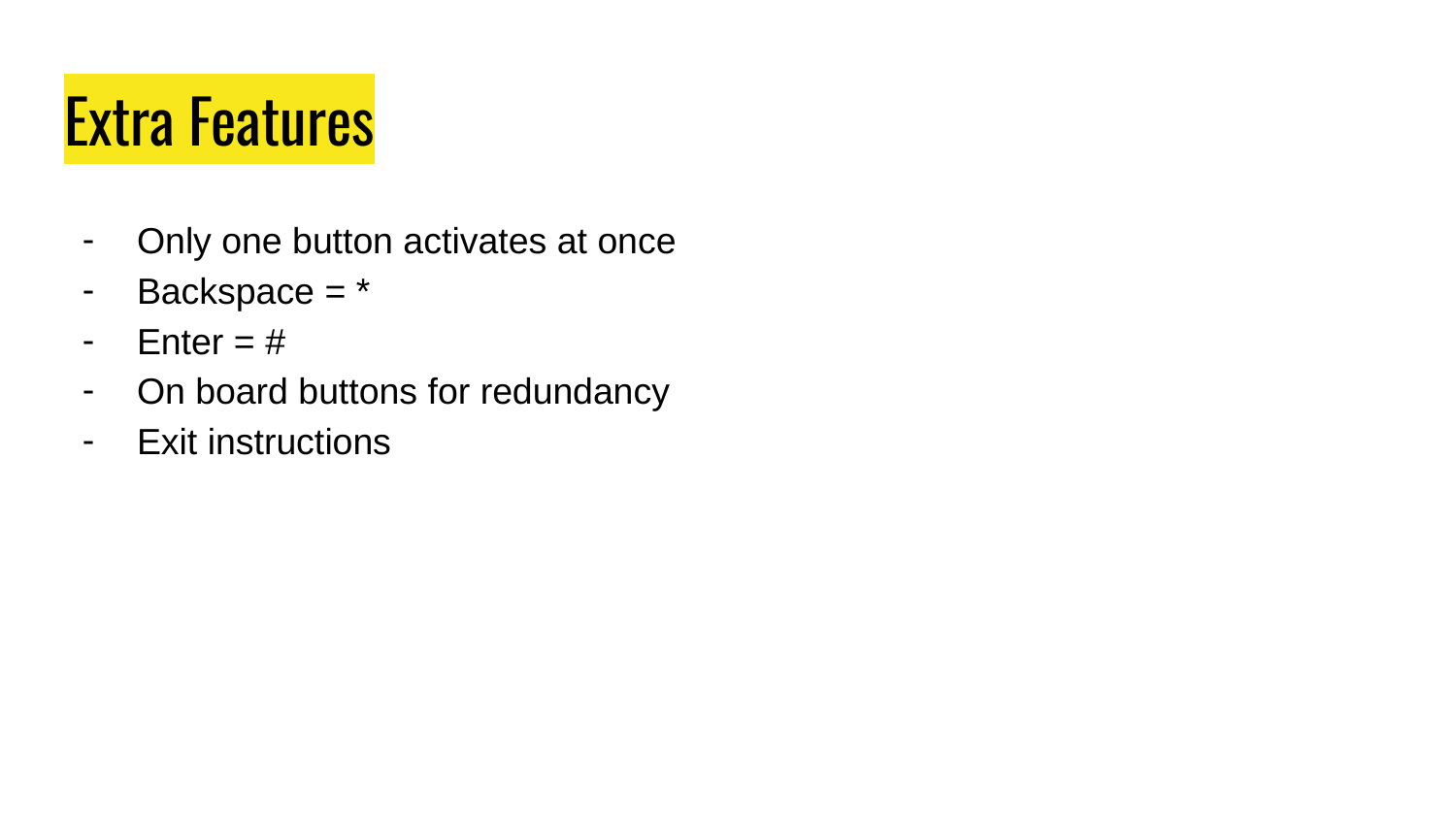

# Extra Features
Only one button activates at once
Backspace = *
Enter = #
On board buttons for redundancy
Exit instructions